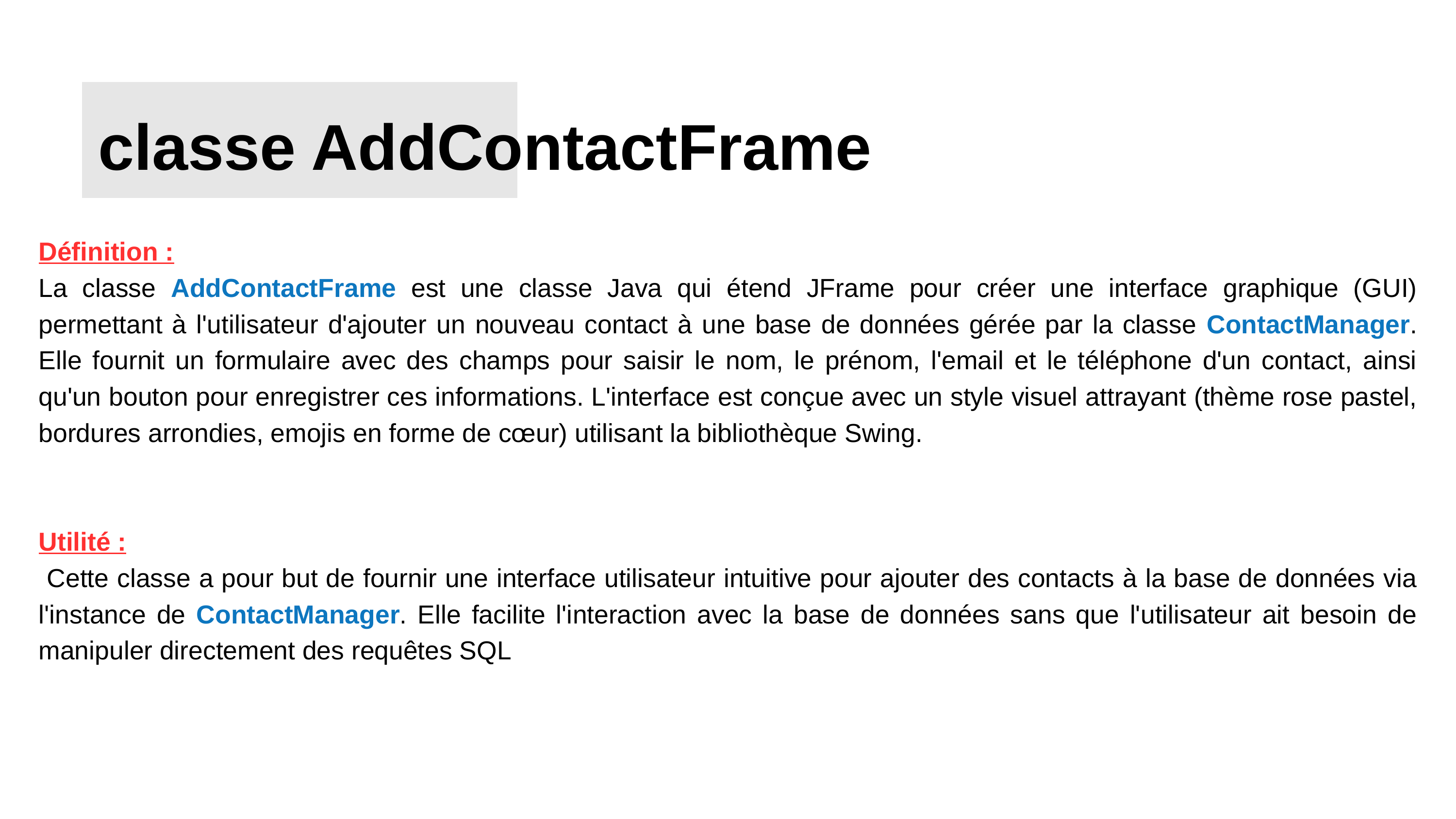

classe AddContactFrame
Définition :
La classe AddContactFrame est une classe Java qui étend JFrame pour créer une interface graphique (GUI) permettant à l'utilisateur d'ajouter un nouveau contact à une base de données gérée par la classe ContactManager. Elle fournit un formulaire avec des champs pour saisir le nom, le prénom, l'email et le téléphone d'un contact, ainsi qu'un bouton pour enregistrer ces informations. L'interface est conçue avec un style visuel attrayant (thème rose pastel, bordures arrondies, emojis en forme de cœur) utilisant la bibliothèque Swing.

Utilité :
 Cette classe a pour but de fournir une interface utilisateur intuitive pour ajouter des contacts à la base de données via l'instance de ContactManager. Elle facilite l'interaction avec la base de données sans que l'utilisateur ait besoin de manipuler directement des requêtes SQL